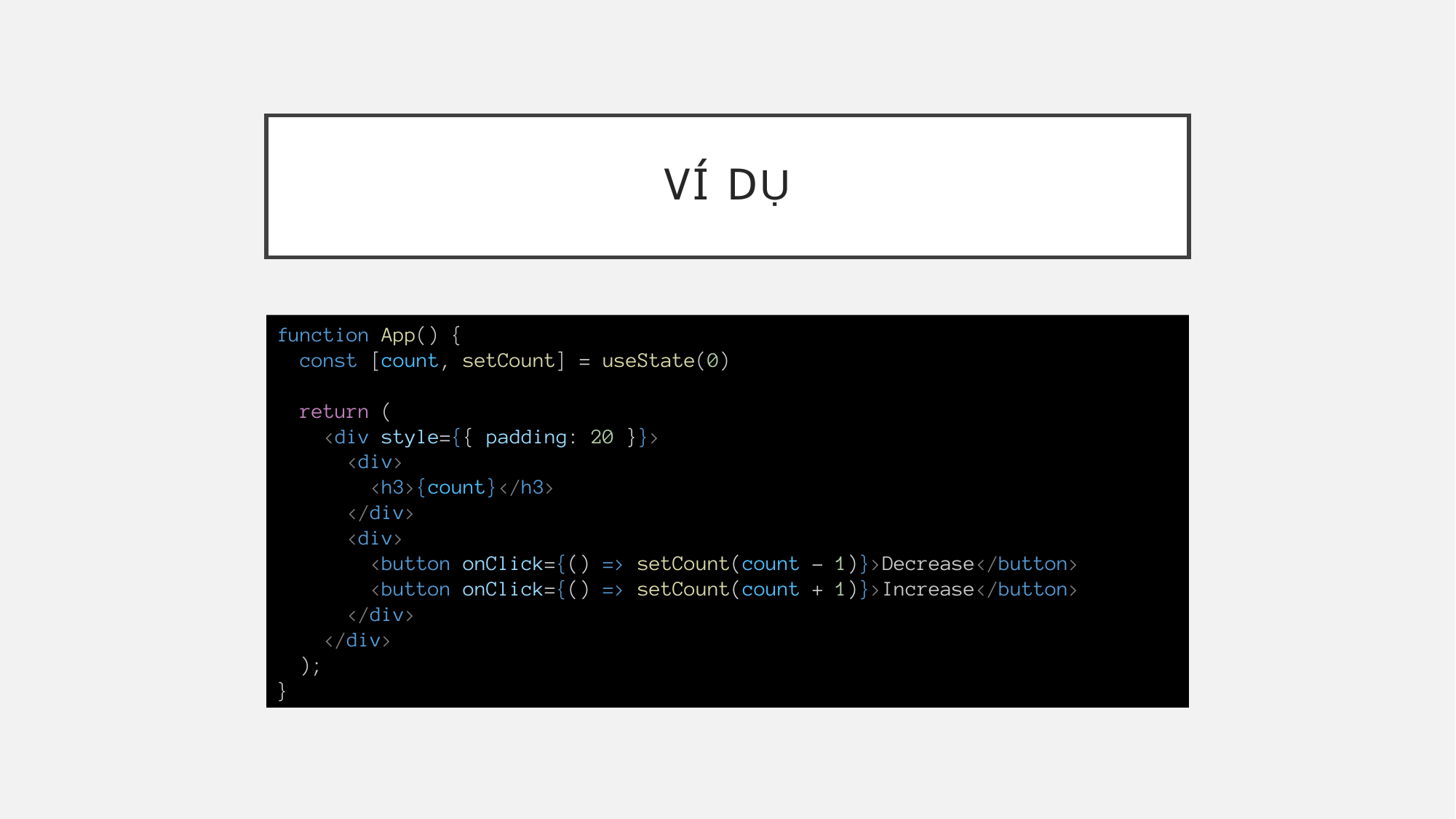

# Ví dụ

function App() {
  const [count, setCount] = useState(0)
  return (
    <div style={{ padding: 20 }}>
      <div>
        <h3>{count}</h3>
      </div>
      <div>
        <button onClick={() => setCount(count - 1)}>Decrease</button>
        <button onClick={() => setCount(count + 1)}>Increase</button>
      </div>
    </div>
  );
}